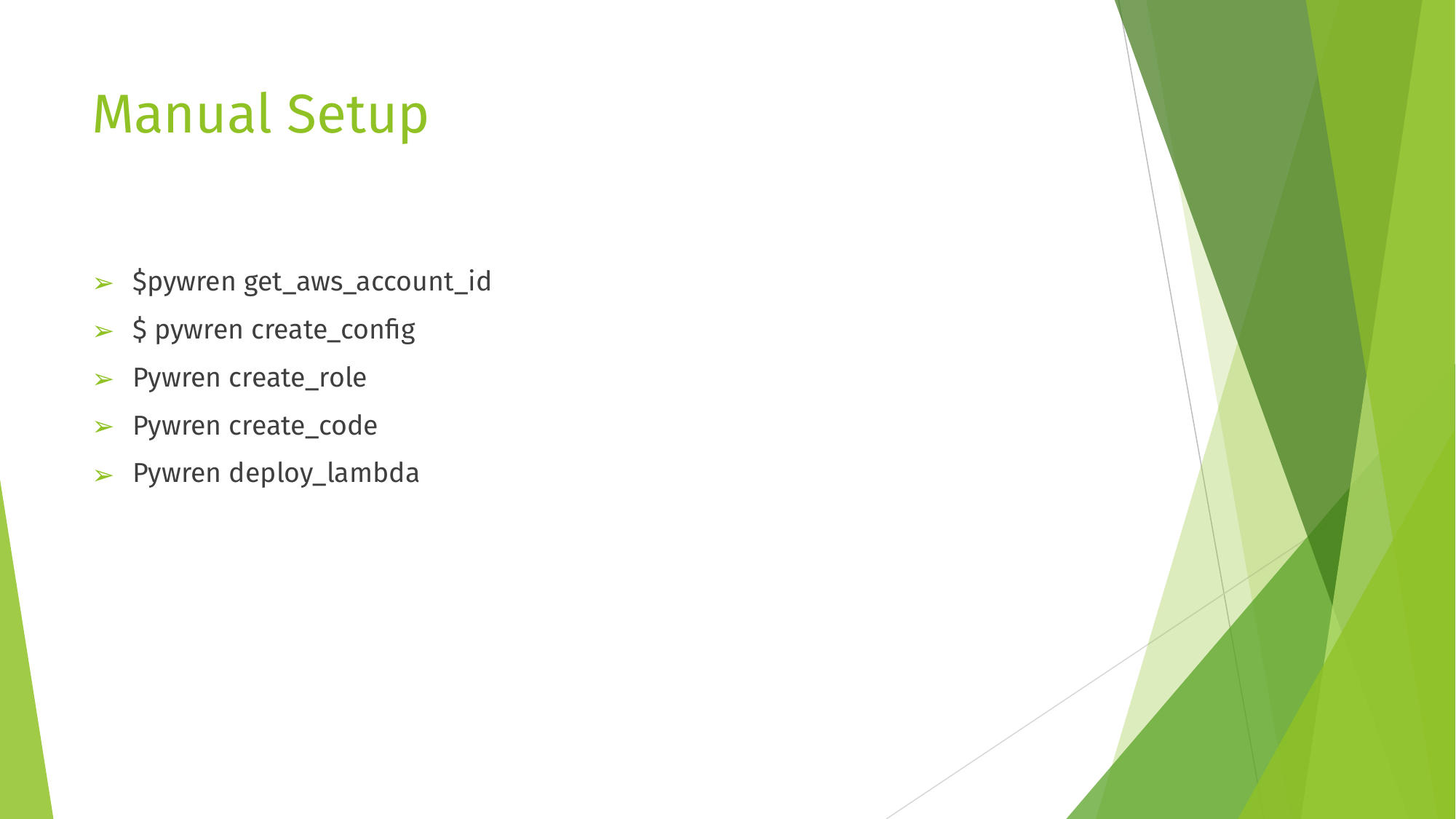

# Manual Setup
$pywren get_aws_account_id
$ pywren create_config
Pywren create_role
Pywren create_code
Pywren deploy_lambda